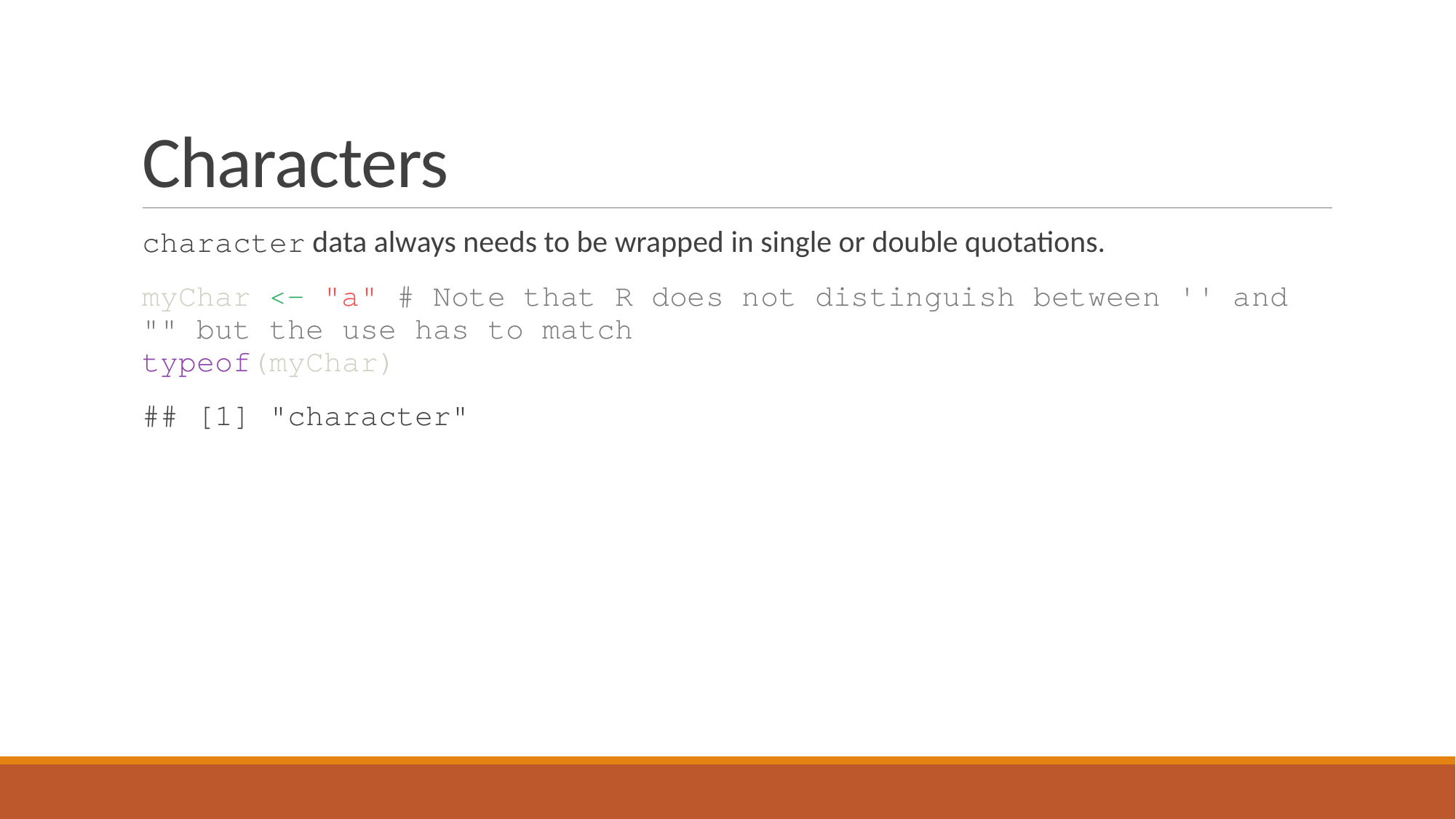

# Characters
character data always needs to be wrapped in single or double quotations.
myChar <- "a" # Note that R does not distinguish between '' and "" but the use has to match
typeof(myChar)
## [1] "character"